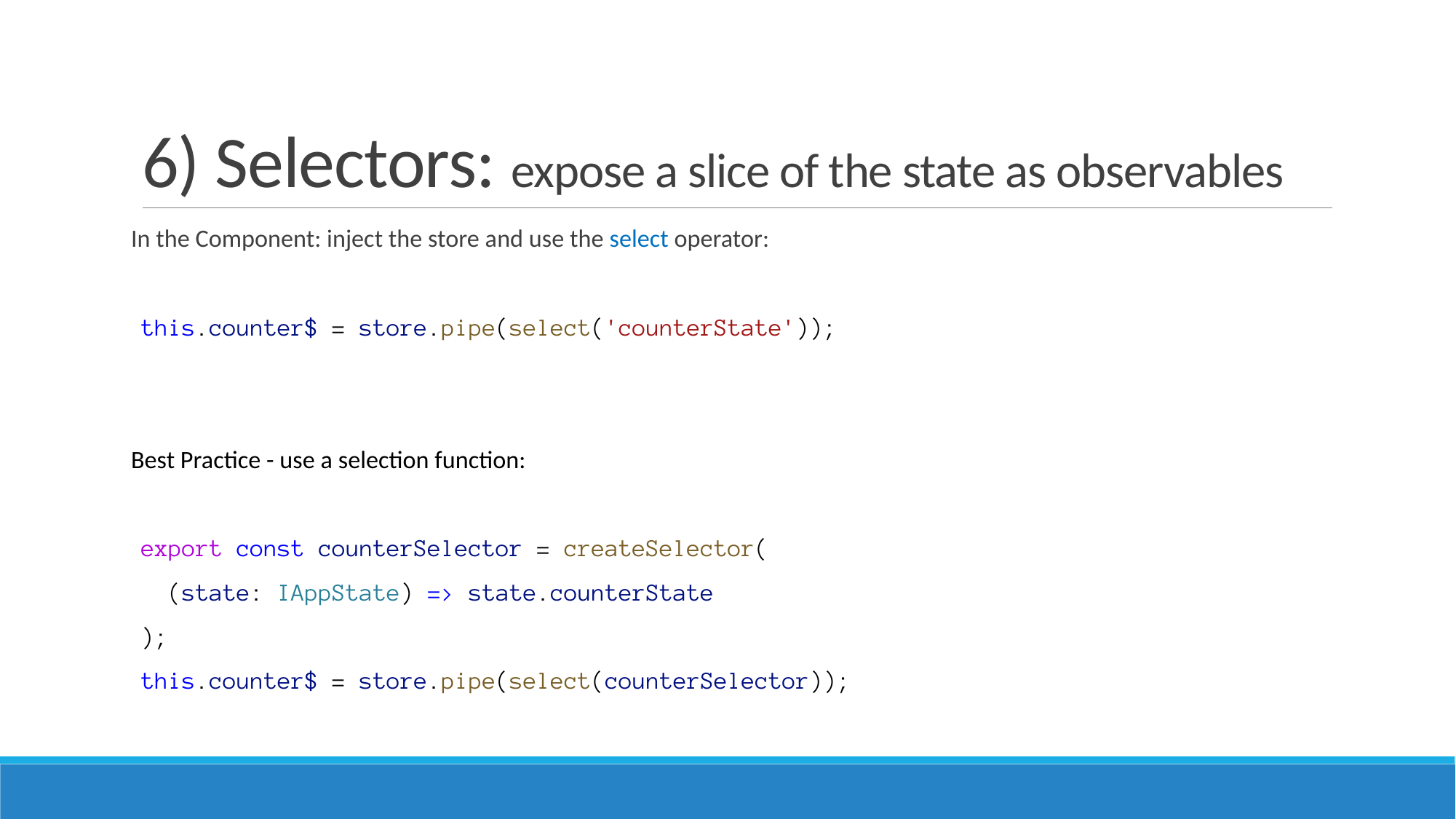

# 6) Selectors: expose a slice of the state as observables
In the Component: inject the store and use the select operator:

this.counter$ = store.pipe(select('counterState'));

Best Practice - use a selection function:

export const counterSelector = createSelector(
  (state: IAppState) => state.counterState
);
this.counter$ = store.pipe(select(counterSelector));